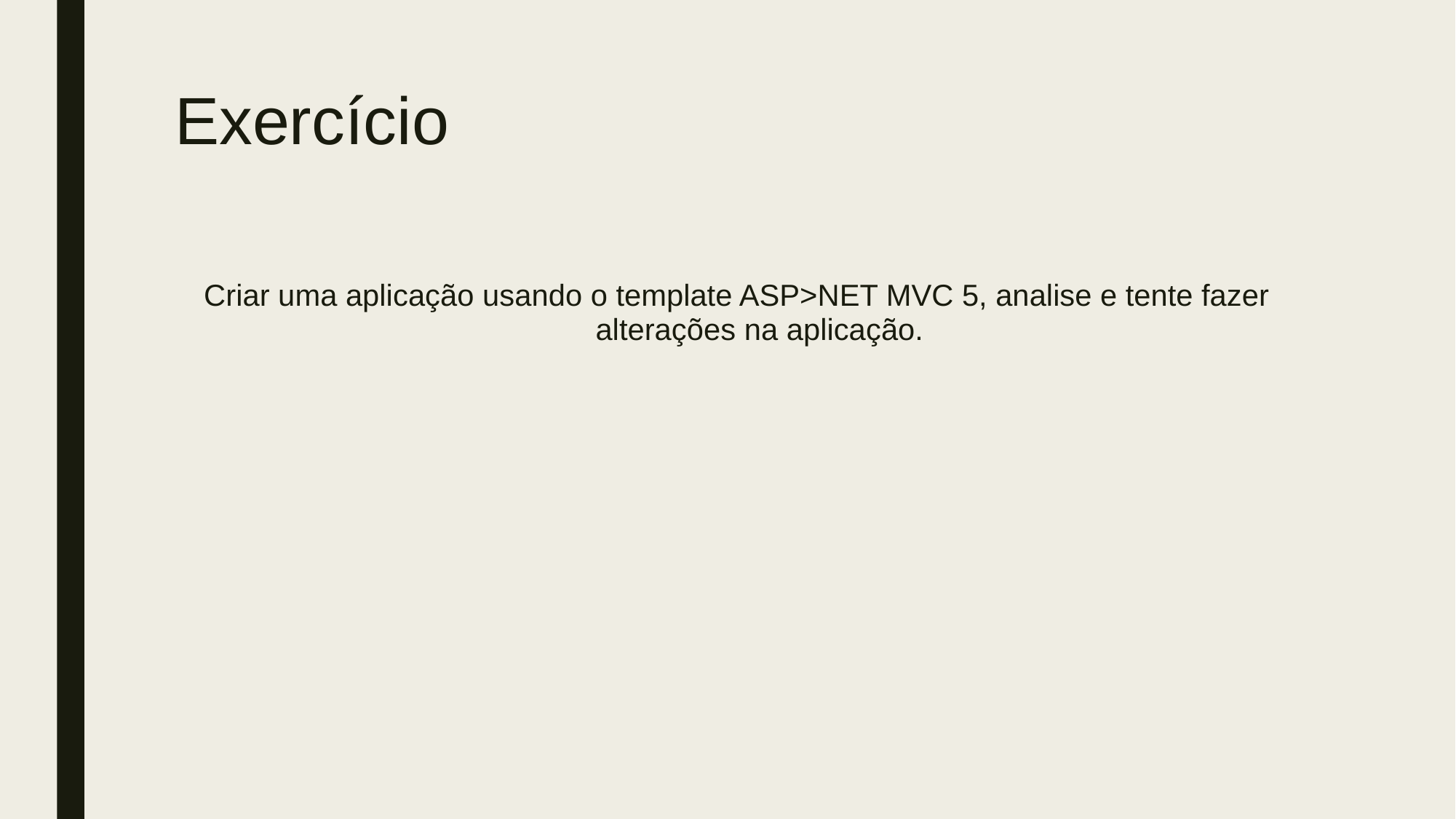

# Exercício
Criar uma aplicação usando o template ASP>NET MVC 5, analise e tente fazer alterações na aplicação.